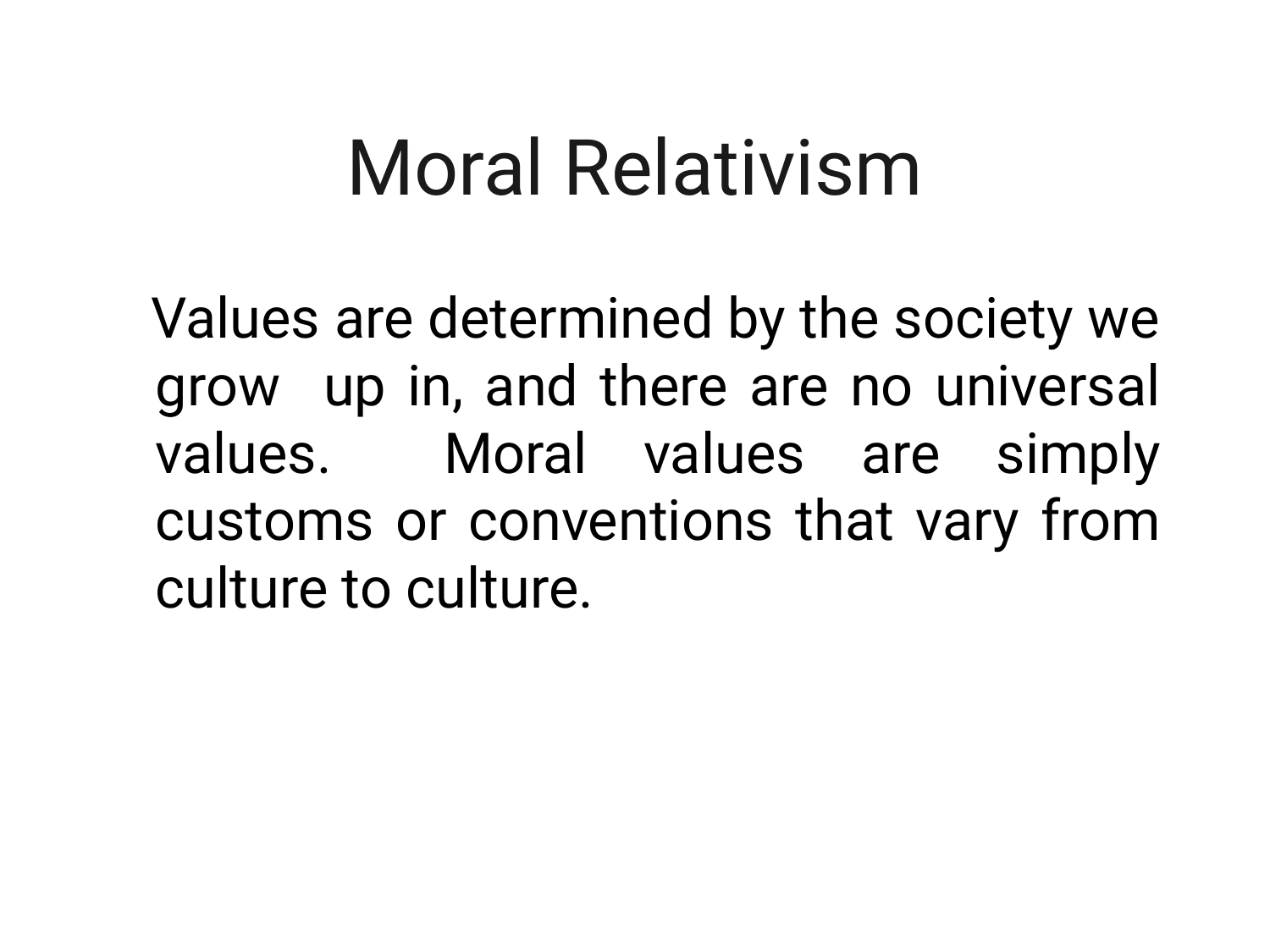

# Moral Relativism
   Values are determined by the society we grow  up in, and there are no universal values.  Moral values are simply customs or conventions that vary from culture to culture.